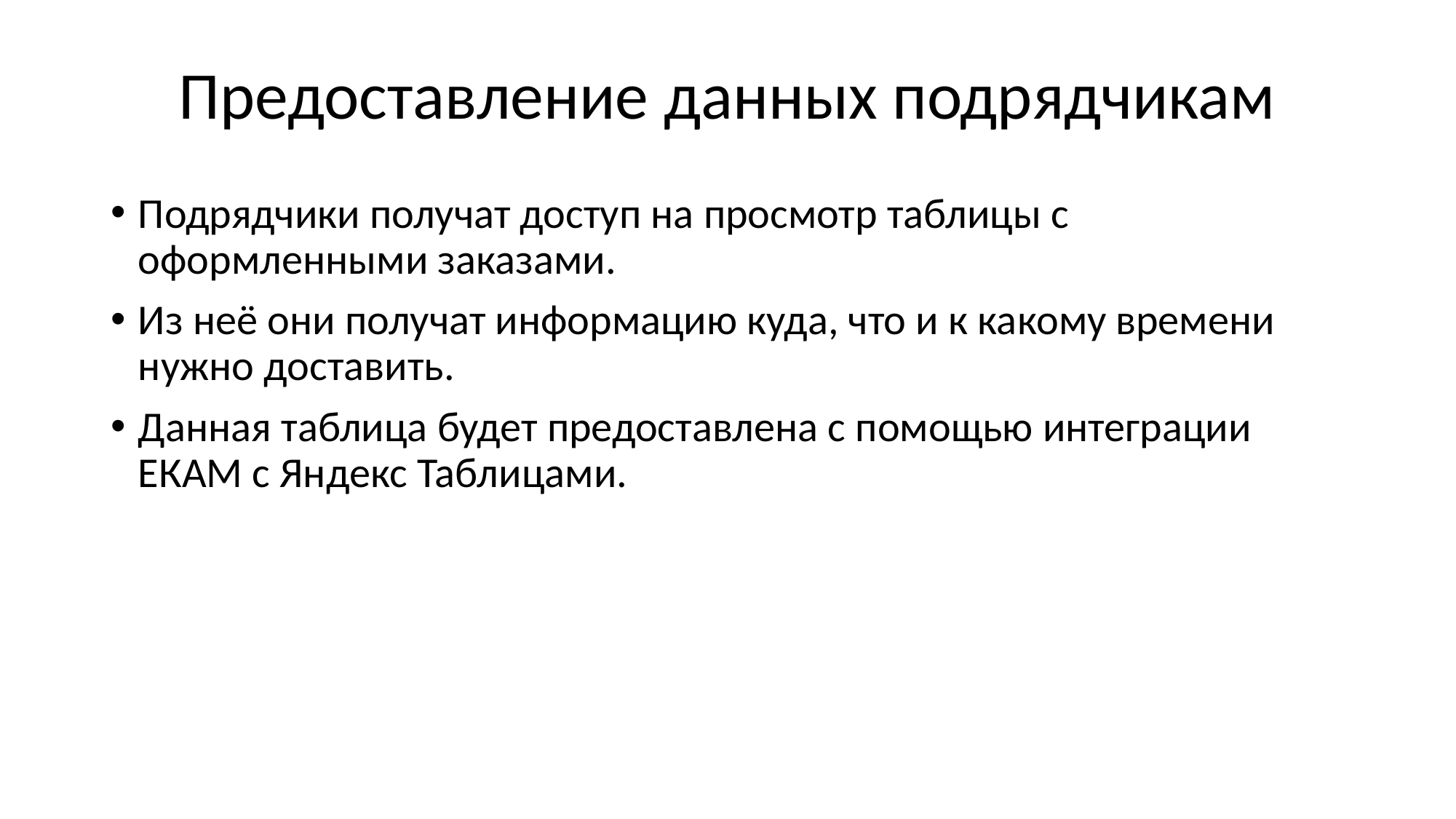

# Предоставление данных подрядчикам
Подрядчики получат доступ на просмотр таблицы с оформленными заказами.
Из неё они получат информацию куда, что и к какому времени нужно доставить.
Данная таблица будет предоставлена с помощью интеграции ЕКАМ с Яндекс Таблицами.